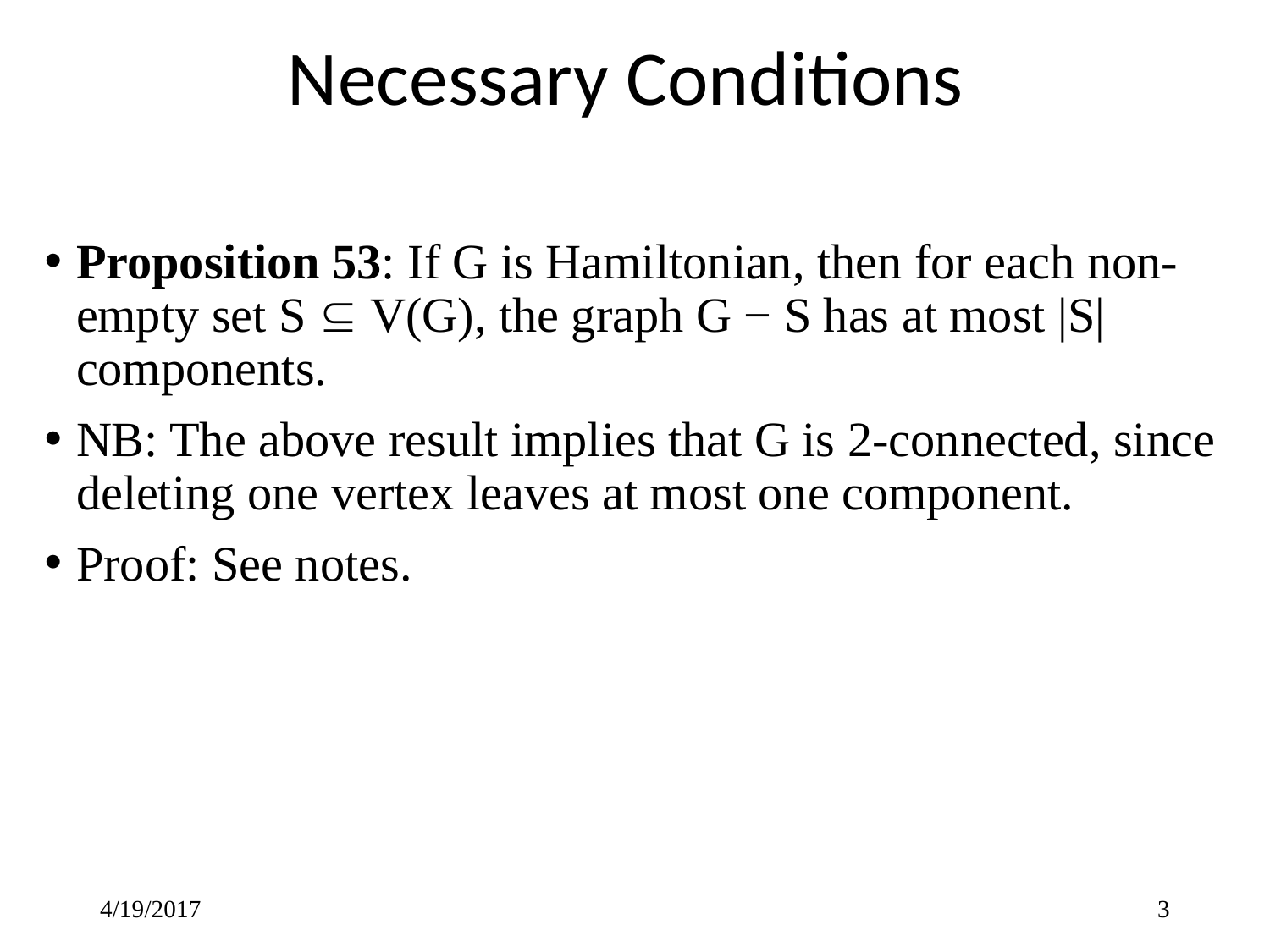

# Necessary Conditions
Proposition 53: If G is Hamiltonian, then for each non-empty set S ⊆ V(G), the graph G − S has at most |S| components.
NB: The above result implies that G is 2-connected, since deleting one vertex leaves at most one component.
Proof: See notes.

4/19/2017
3